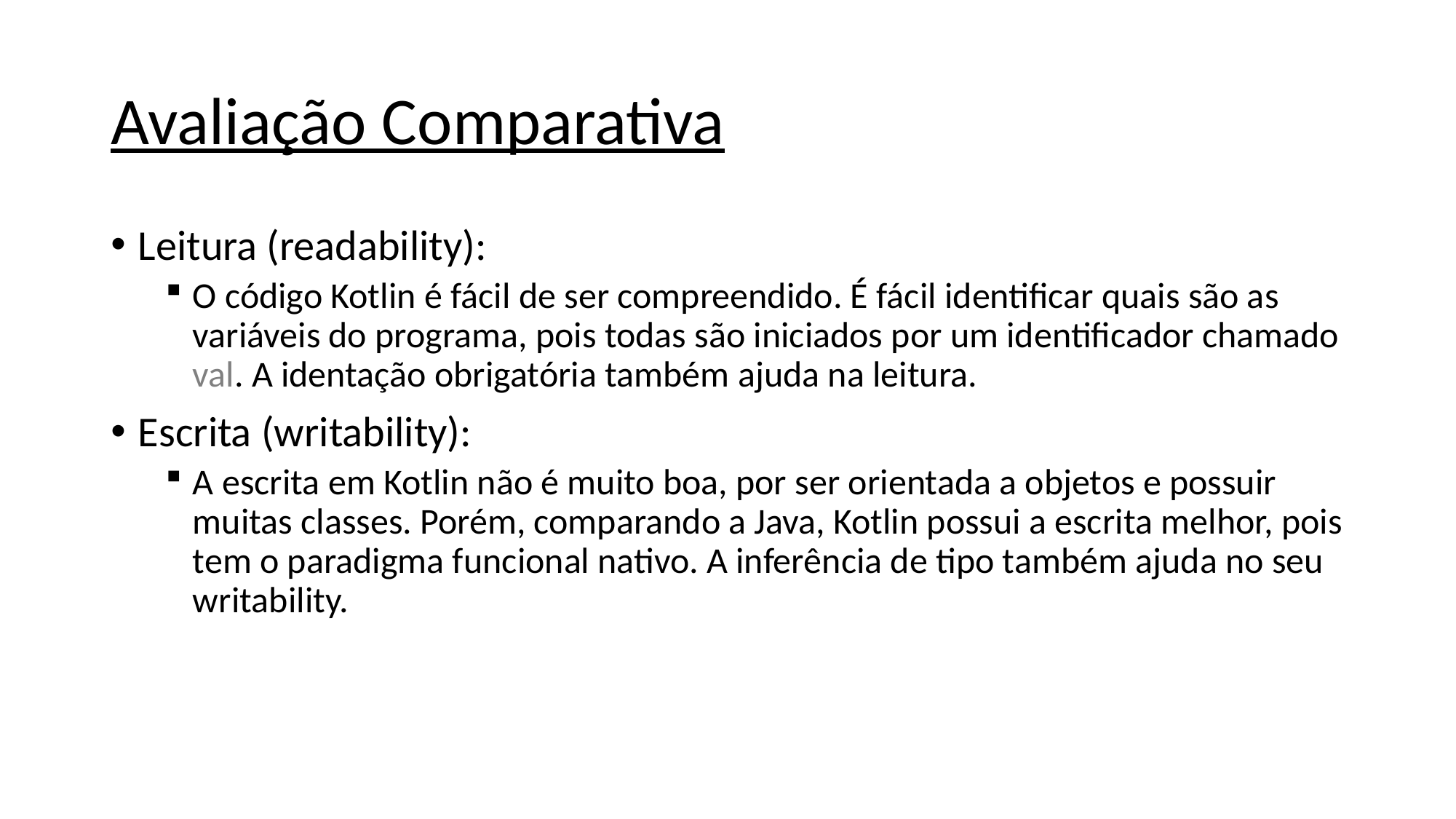

# Avaliação Comparativa
Leitura (readability):
O código Kotlin é fácil de ser compreendido. É fácil identificar quais são as variáveis do programa, pois todas são iniciados por um identificador chamado val. A identação obrigatória também ajuda na leitura.
Escrita (writability):
A escrita em Kotlin não é muito boa, por ser orientada a objetos e possuir muitas classes. Porém, comparando a Java, Kotlin possui a escrita melhor, pois tem o paradigma funcional nativo. A inferência de tipo também ajuda no seu writability.